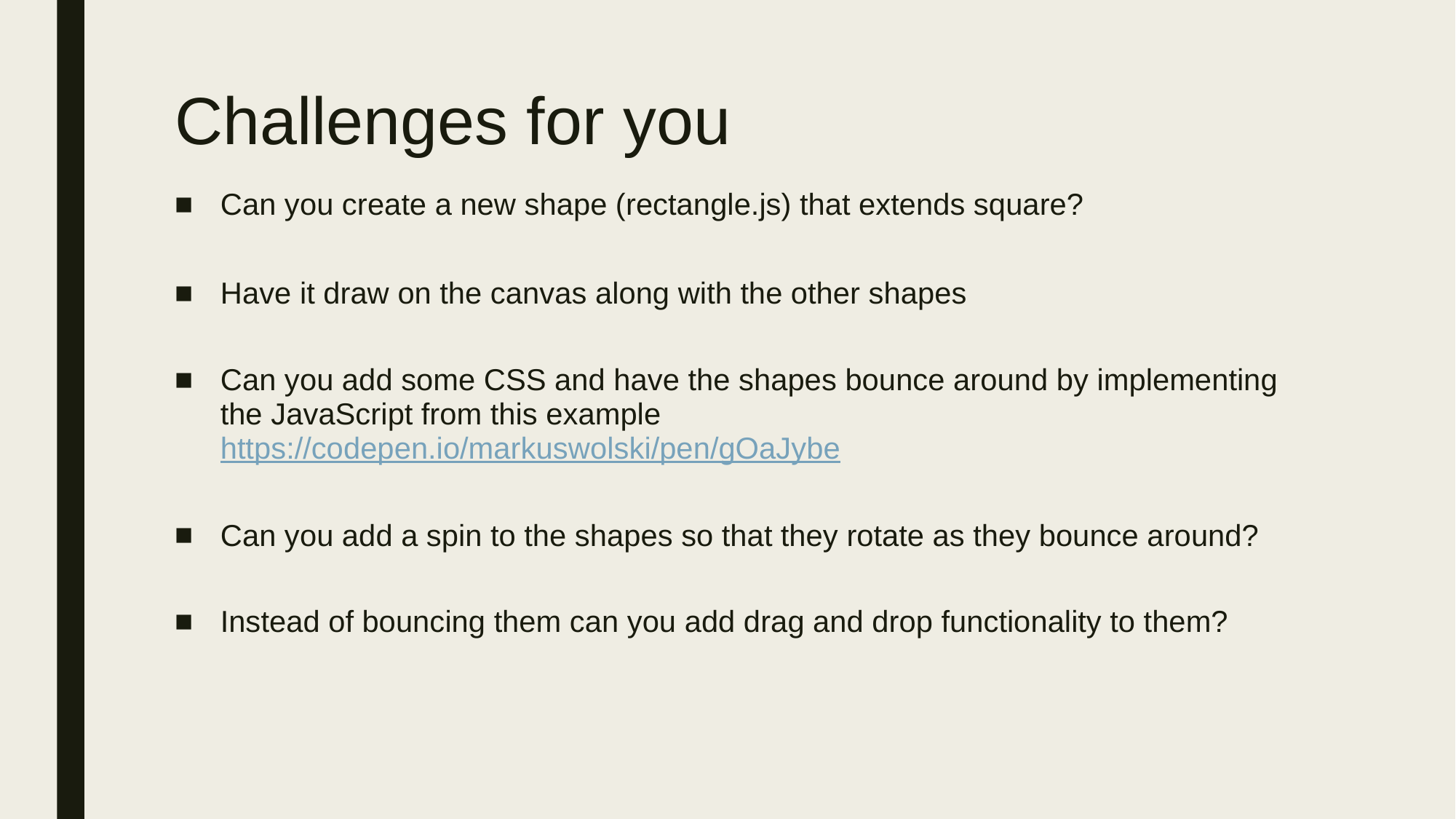

# Challenges for you
Can you create a new shape (rectangle.js) that extends square?
Have it draw on the canvas along with the other shapes
Can you add some CSS and have the shapes bounce around by implementing the JavaScript from this example
https://codepen.io/markuswolski/pen/gOaJybe
Can you add a spin to the shapes so that they rotate as they bounce around?
Instead of bouncing them can you add drag and drop functionality to them?